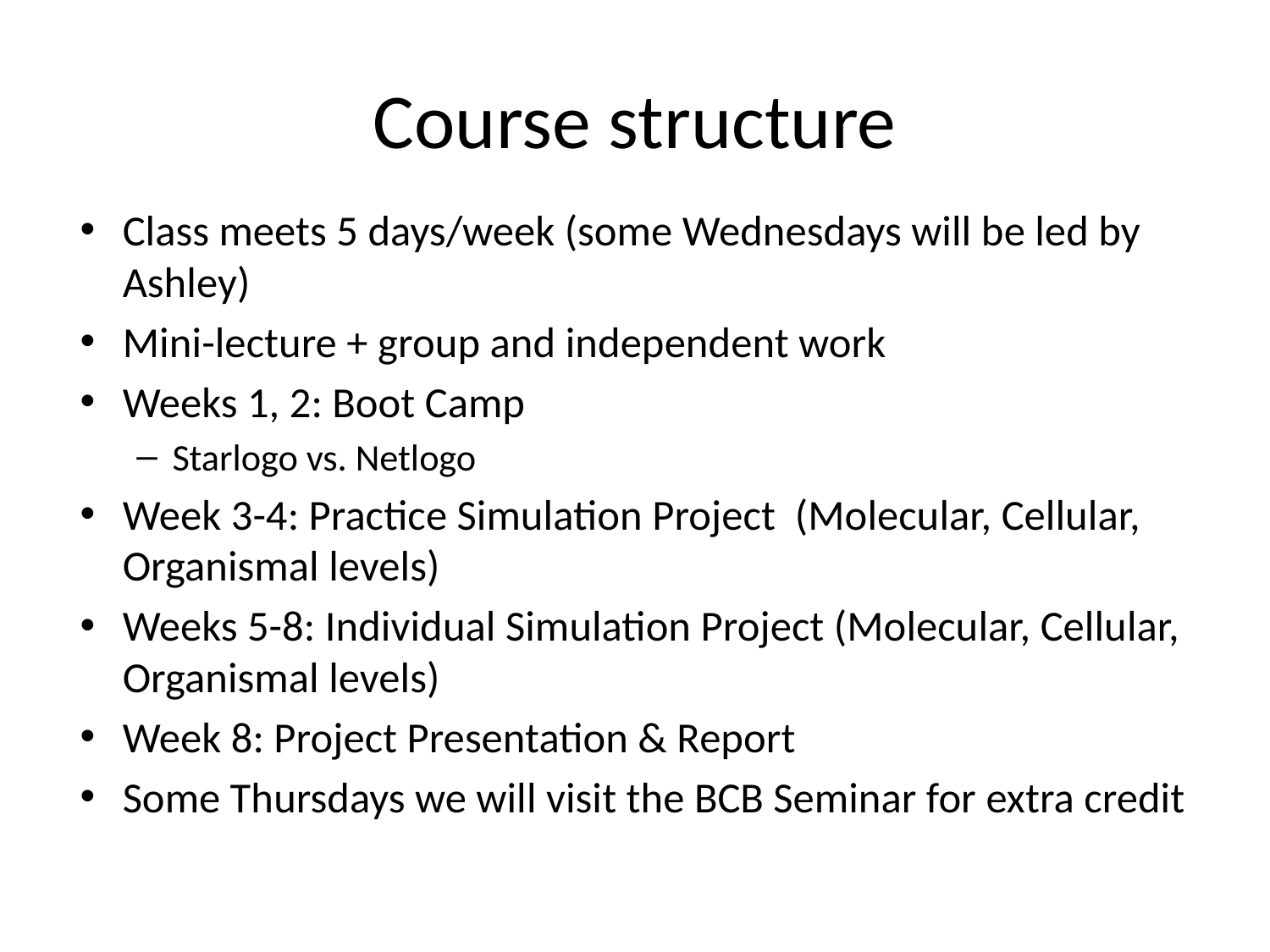

# Course structure
Class meets 5 days/week (some Wednesdays will be led by Ashley)
Mini-lecture + group and independent work
Weeks 1, 2: Boot Camp
Starlogo vs. Netlogo
Week 3-4: Practice Simulation Project  (Molecular, Cellular, Organismal levels)
Weeks 5-8: Individual Simulation Project (Molecular, Cellular, Organismal levels)
Week 8: Project Presentation & Report
Some Thursdays we will visit the BCB Seminar for extra credit